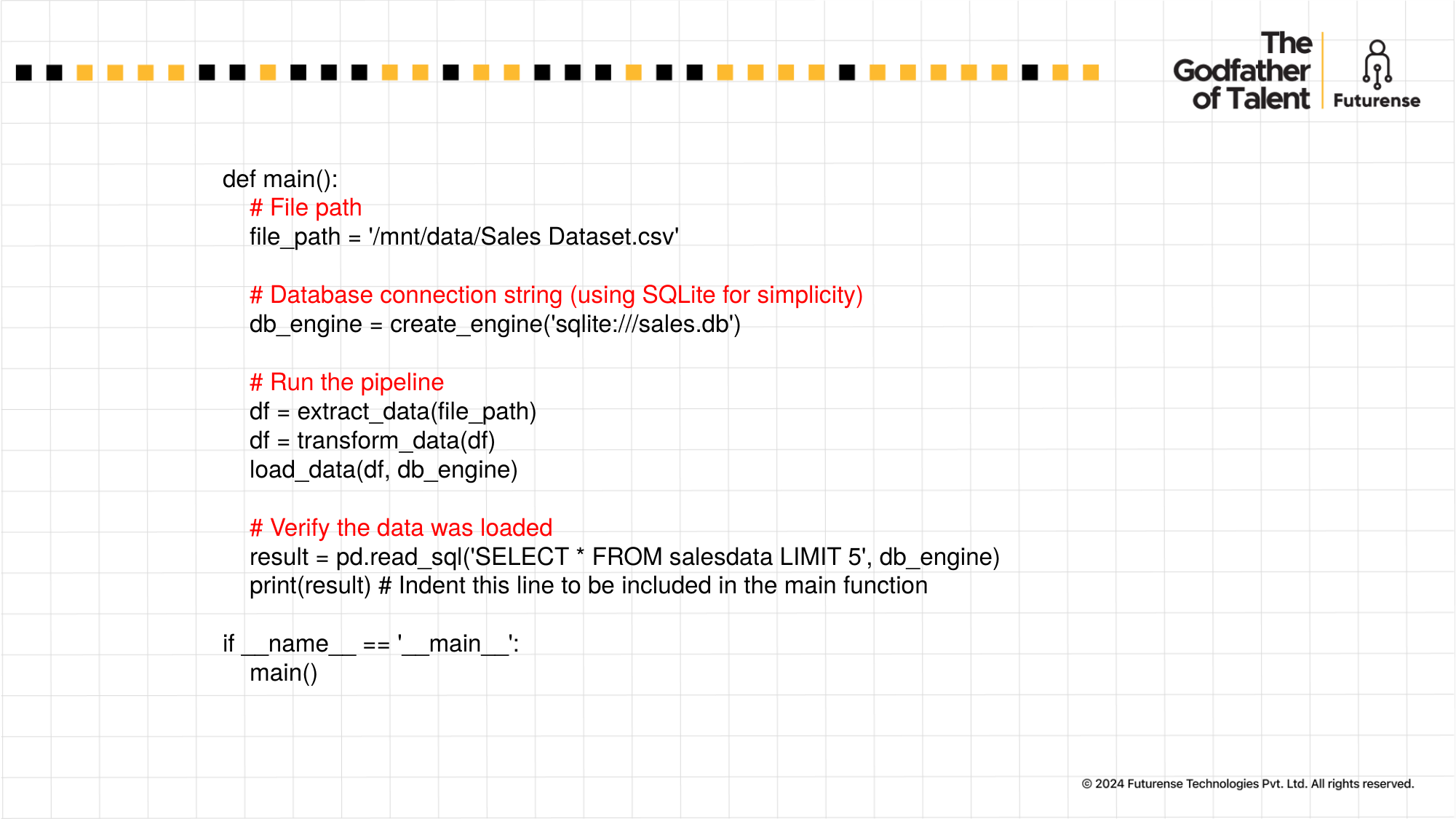

def main():
    # File path
    file_path = '/mnt/data/Sales Dataset.csv'
    # Database connection string (using SQLite for simplicity)
    db_engine = create_engine('sqlite:///sales.db')
    # Run the pipeline
    df = extract_data(file_path)
    df = transform_data(df)
    load_data(df, db_engine)
    # Verify the data was loaded
    result = pd.read_sql('SELECT * FROM salesdata LIMIT 5', db_engine)
    print(result) # Indent this line to be included in the main function
if __name__ == '__main__':
    main()